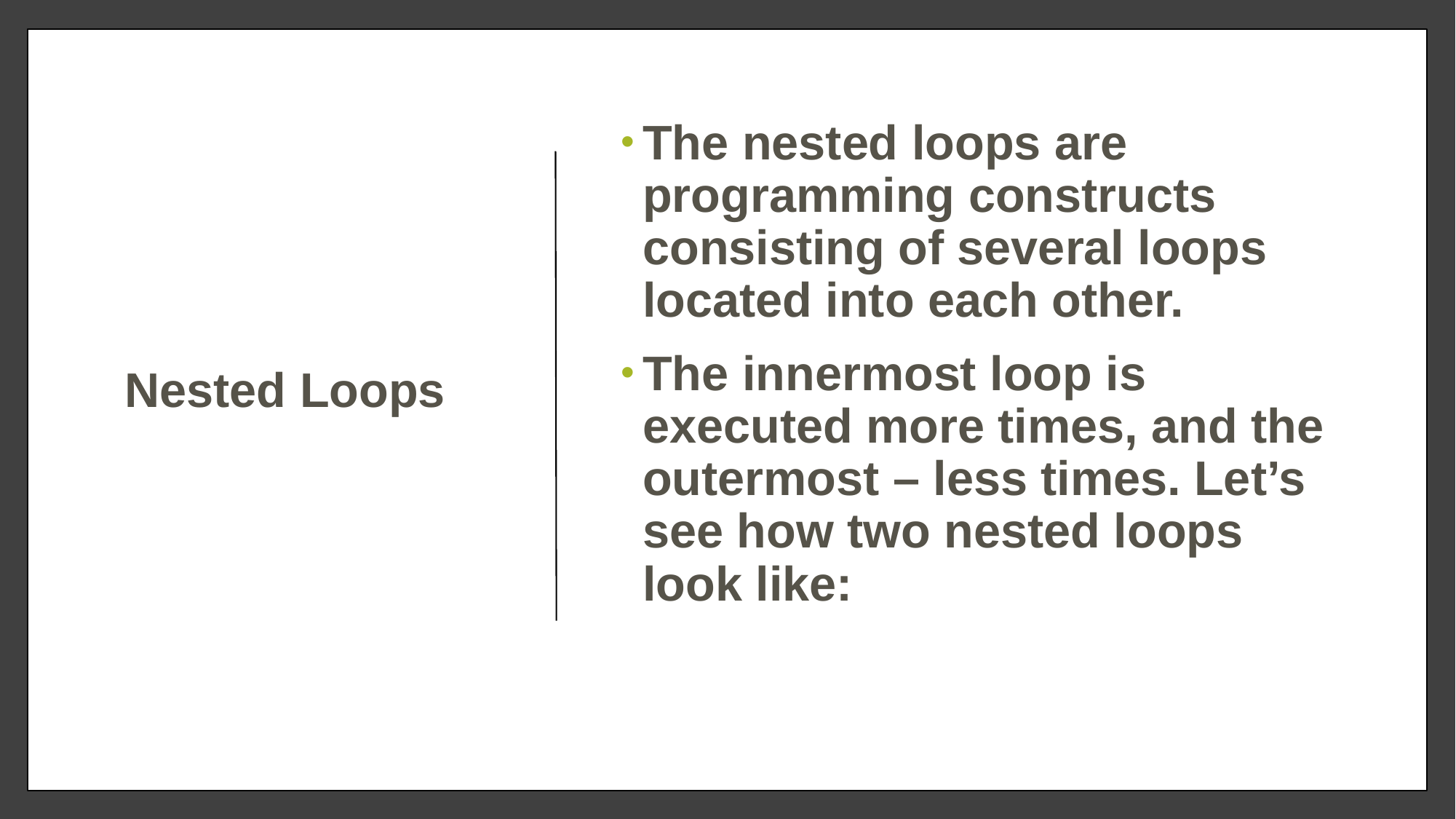

# Nested Loops
The nested loops are programming constructs consisting of several loops located into each other.
The innermost loop is executed more times, and the outermost – less times. Let’s see how two nested loops look like: